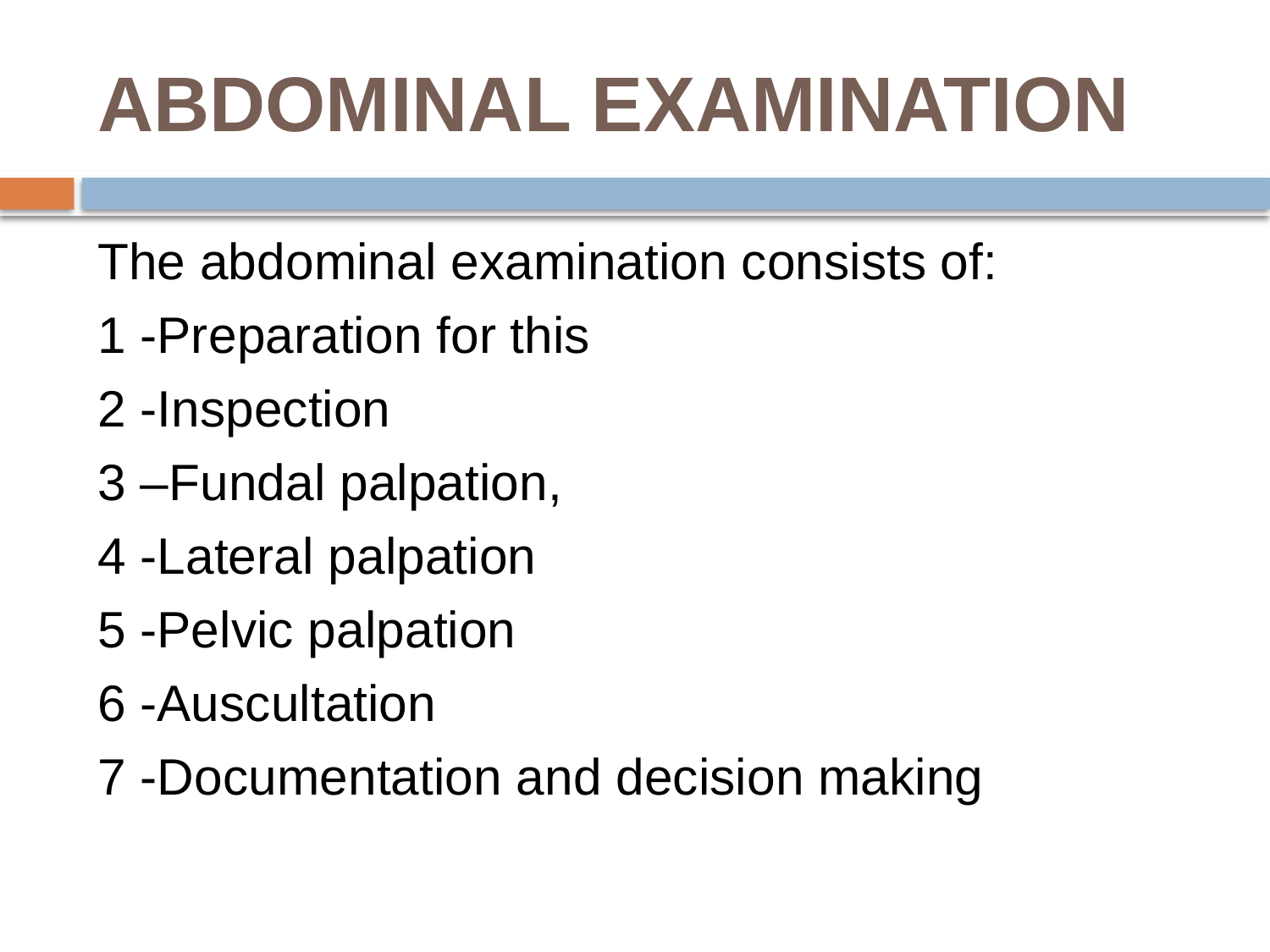

# ABDOMINAL EXAMINATION
The abdominal examination consists of:
1 -Preparation for this
2 -Inspection
3 –Fundal palpation,
4 -Lateral palpation
5 -Pelvic palpation
6 -Auscultation
7 -Documentation and decision making